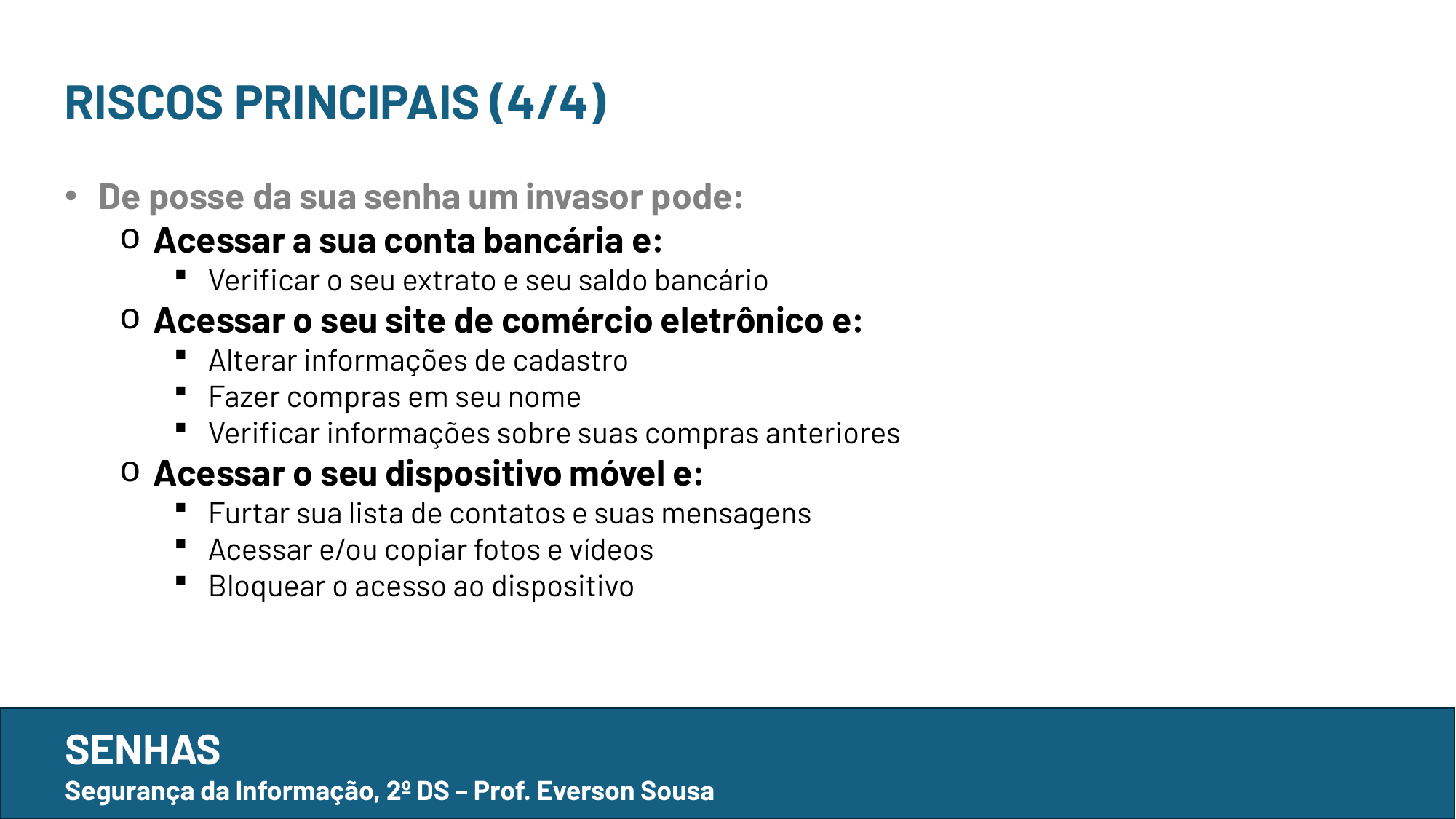

RISCOS PRINCIPAIS (4/4)

De posse da sua senha um invasor pode:
Acessar a sua conta bancária e:
Verificar o seu extrato e seu saldo bancário
Acessar o seu site de comércio eletrônico e:
Alterar informações de cadastro
Fazer compras em seu nome
Verificar informações sobre suas compras anteriores
Acessar o seu dispositivo móvel e:
Furtar sua lista de contatos e suas mensagens
Acessar e/ou copiar fotos e vídeos
Bloquear o acesso ao dispositivo

SENHAS
Segurança da Informação, 2º DS – Prof. Everson Sousa